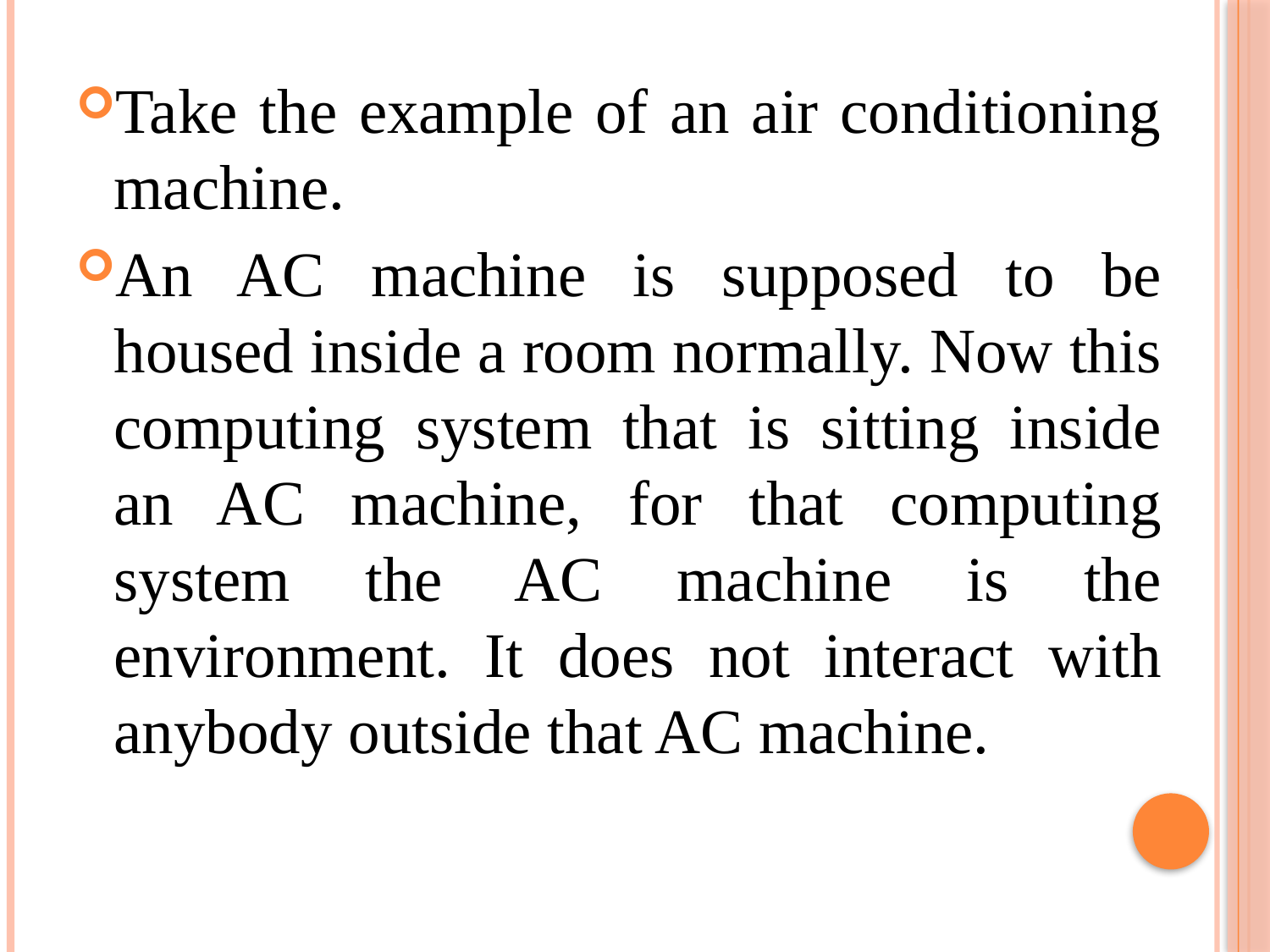

Take the example of an air conditioning machine.
An AC machine is supposed to be housed inside a room normally. Now this computing system that is sitting inside an AC machine, for that computing system the AC machine is the environment. It does not interact with anybody outside that AC machine.